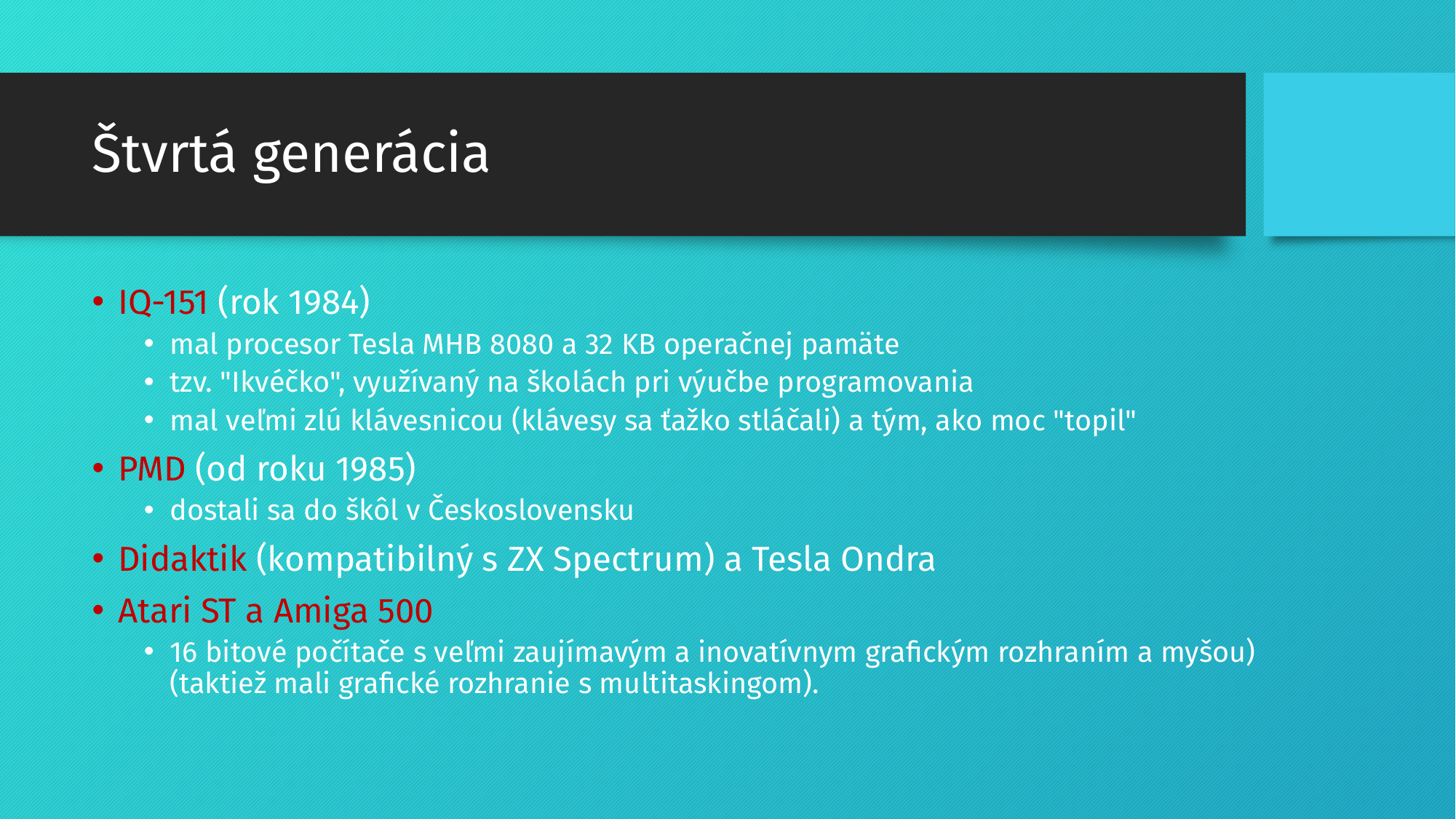

# Štvrtá generácia
IQ-151 (rok 1984)
mal procesor Tesla MHB 8080 a 32 KB operačnej pamäte
tzv. "Ikvéčko", využívaný na školách pri výučbe programovania
mal veľmi zlú klávesnicou (klávesy sa ťažko stláčali) a tým, ako moc "topil"
PMD (od roku 1985)
dostali sa do škôl v Československu
Didaktik (kompatibilný s ZX Spectrum) a Tesla Ondra
Atari ST a Amiga 500
16 bitové počítače s veľmi zaujímavým a inovatívnym grafickým rozhraním a myšou) (taktiež mali grafické rozhranie s multitaskingom).